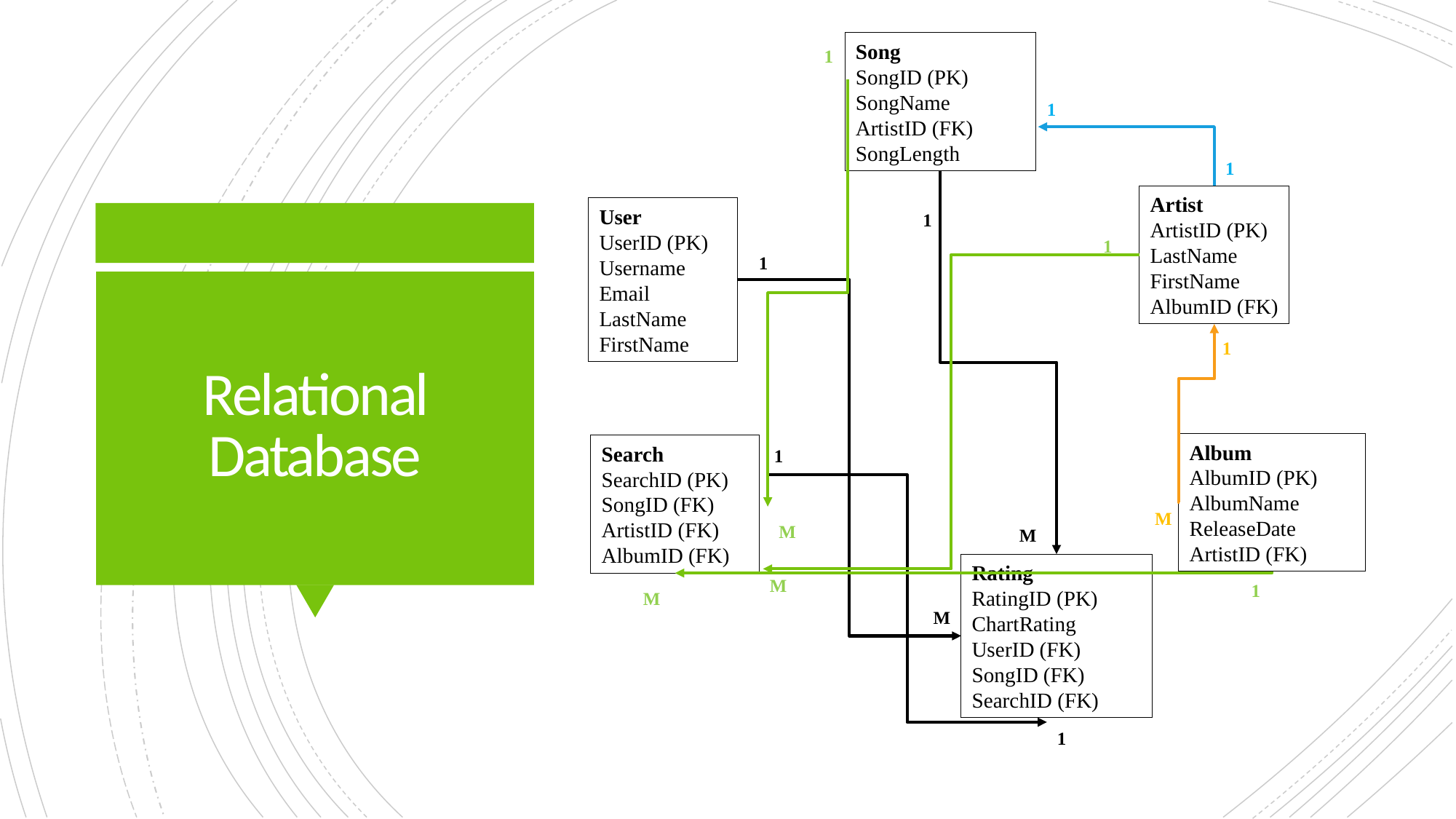

Song
SongID (PK)
SongName
ArtistID (FK)
SongLength
1
1
1
Artist
ArtistID (PK)
LastName
FirstName
AlbumID (FK)
User
UserID (PK)
Username
Email
LastName
FirstName
1
1
1
# Relational Database
1
Album
AlbumID (PK)
AlbumName
ReleaseDate
ArtistID (FK)
Search
SearchID (PK)
SongID (FK)
ArtistID (FK)
AlbumID (FK)
1
M
M
M
Rating
RatingID (PK)
ChartRating
UserID (FK)
SongID (FK)
SearchID (FK)
M
1
M
M
1